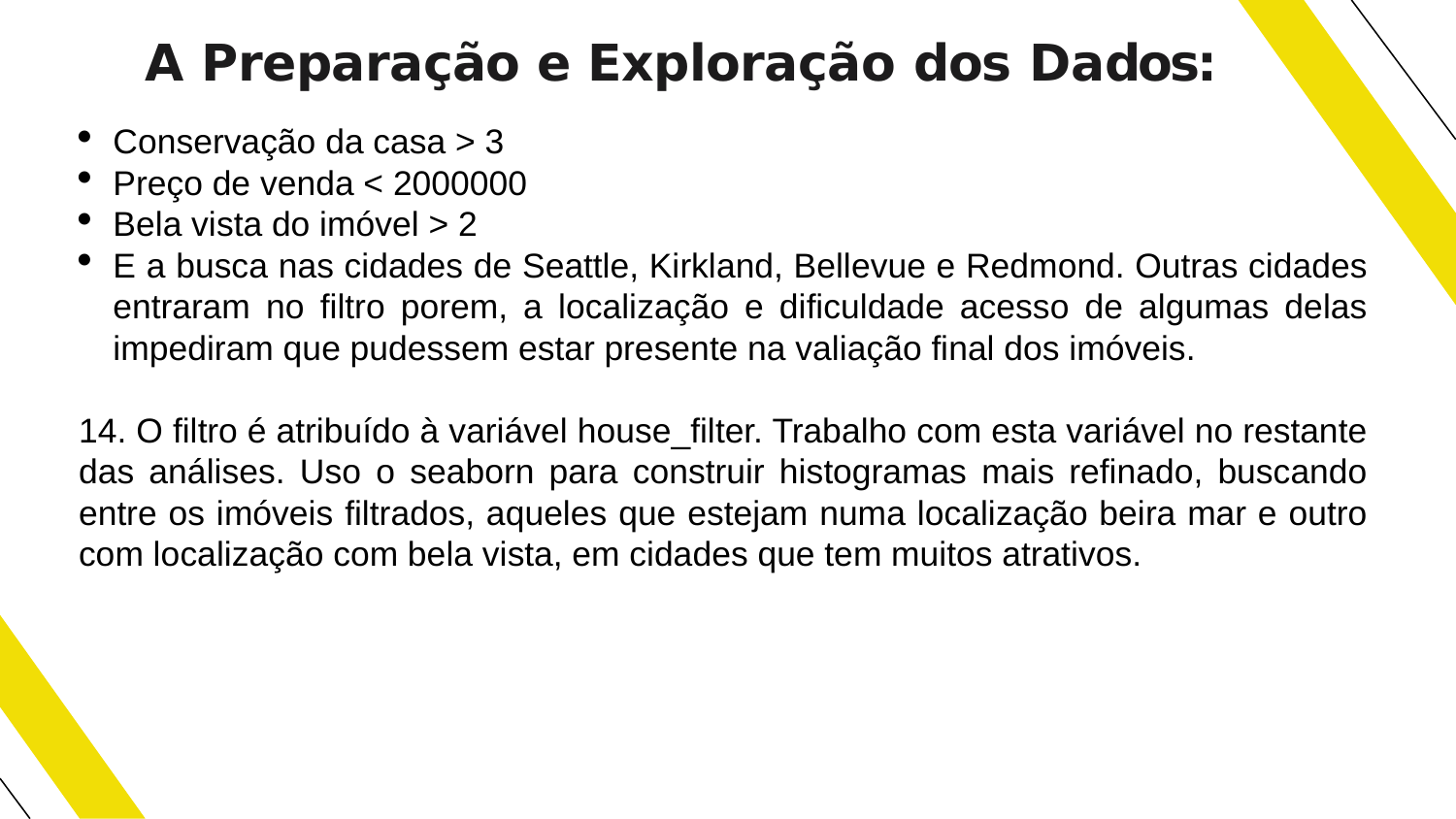

# A Preparação e Exploração dos Dados:
Conservação da casa > 3
Preço de venda < 2000000
Bela vista do imóvel > 2
E a busca nas cidades de Seattle, Kirkland, Bellevue e Redmond. Outras cidades entraram no filtro porem, a localização e dificuldade acesso de algumas delas impediram que pudessem estar presente na valiação final dos imóveis.

14. O filtro é atribuído à variável house_filter. Trabalho com esta variável no restante das análises. Uso o seaborn para construir histogramas mais refinado, buscando entre os imóveis filtrados, aqueles que estejam numa localização beira mar e outro com localização com bela vista, em cidades que tem muitos atrativos.